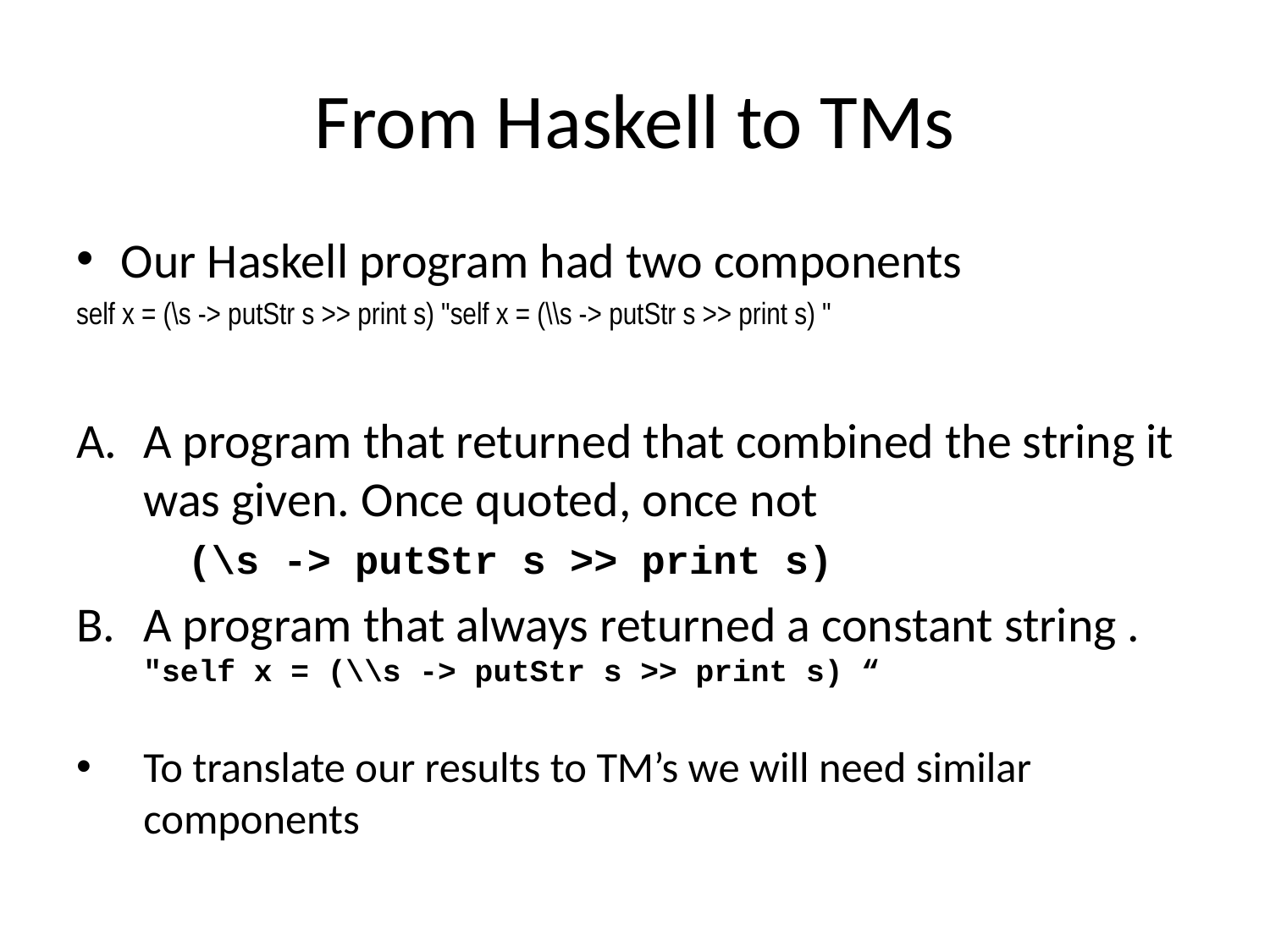

# From Haskell to TMs
Our Haskell program had two components
self x = (\s -> putStr s >> print s) "self x = (\\s -> putStr s >> print s) "

A program that returned that combined the string it was given. Once quoted, once not
    (\s -> putStr s >> print s)
A program that always returned a constant string .     "self x = (\\s -> putStr s >> print s) “

To translate our results to TM’s we will need similar components